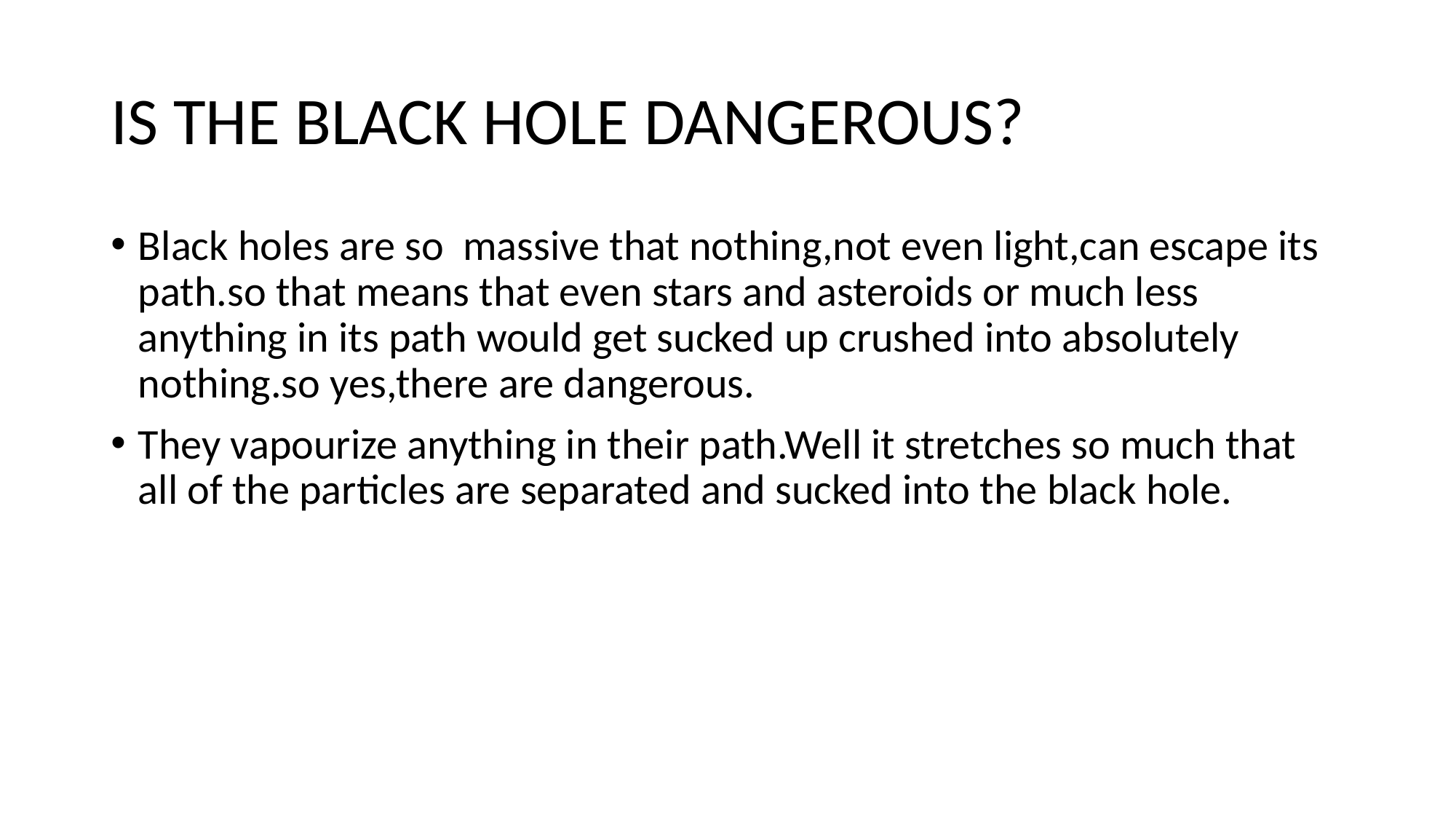

# IS THE BLACK HOLE DANGEROUS?
Black holes are so  massive that nothing,not even light,can escape its path.so that means that even stars and asteroids or much less anything in its path would get sucked up crushed into absolutely nothing.so yes,there are dangerous.
They vapourize anything in their path.Well it stretches so much that all of the particles are separated and sucked into the black hole.